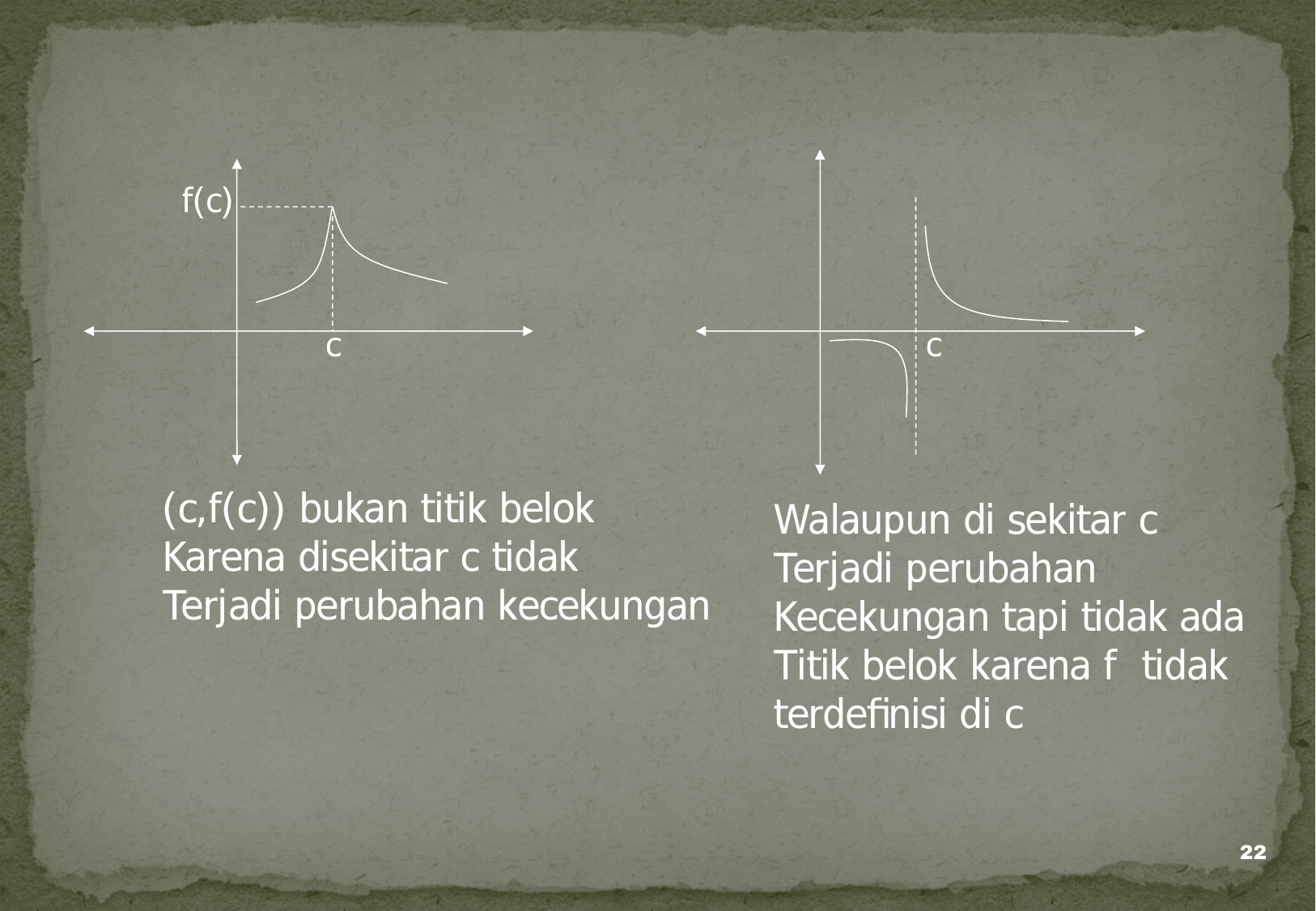

f(c)

c

c

(c,f(c)) bukan titik belok
Karena disekitar c tidak
Terjadi perubahan kecekungan
Walaupun di sekitar c
Terjadi perubahan
Kecekungan tapi tidak ada
Titik belok karena f  tidak
terdefinisi di c
22